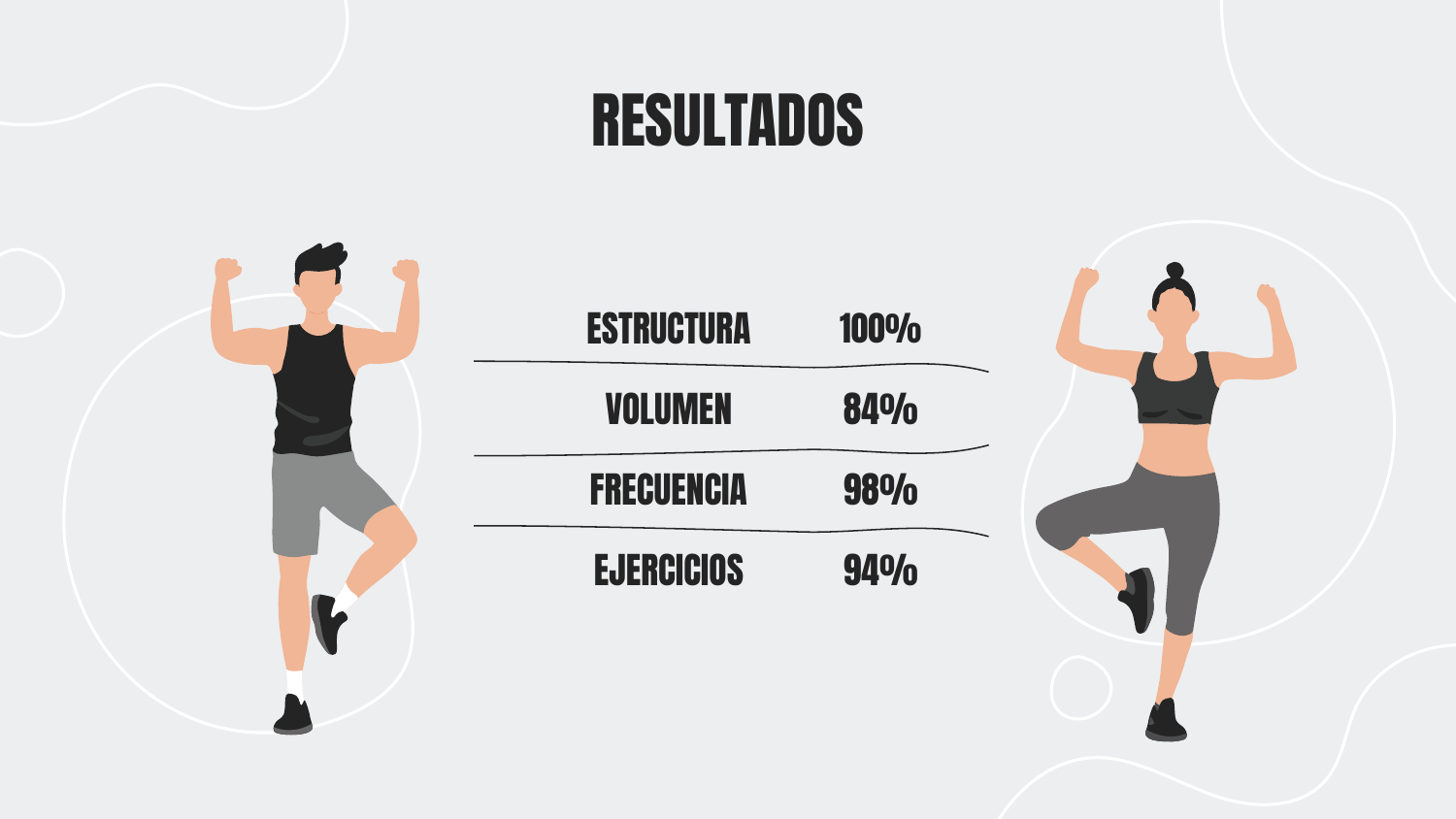

# RESULTADOS

ESTRUCTURA
100%

VOLUMEN
84%

FRECUENCIA
98%

EJERCICIOS
94%